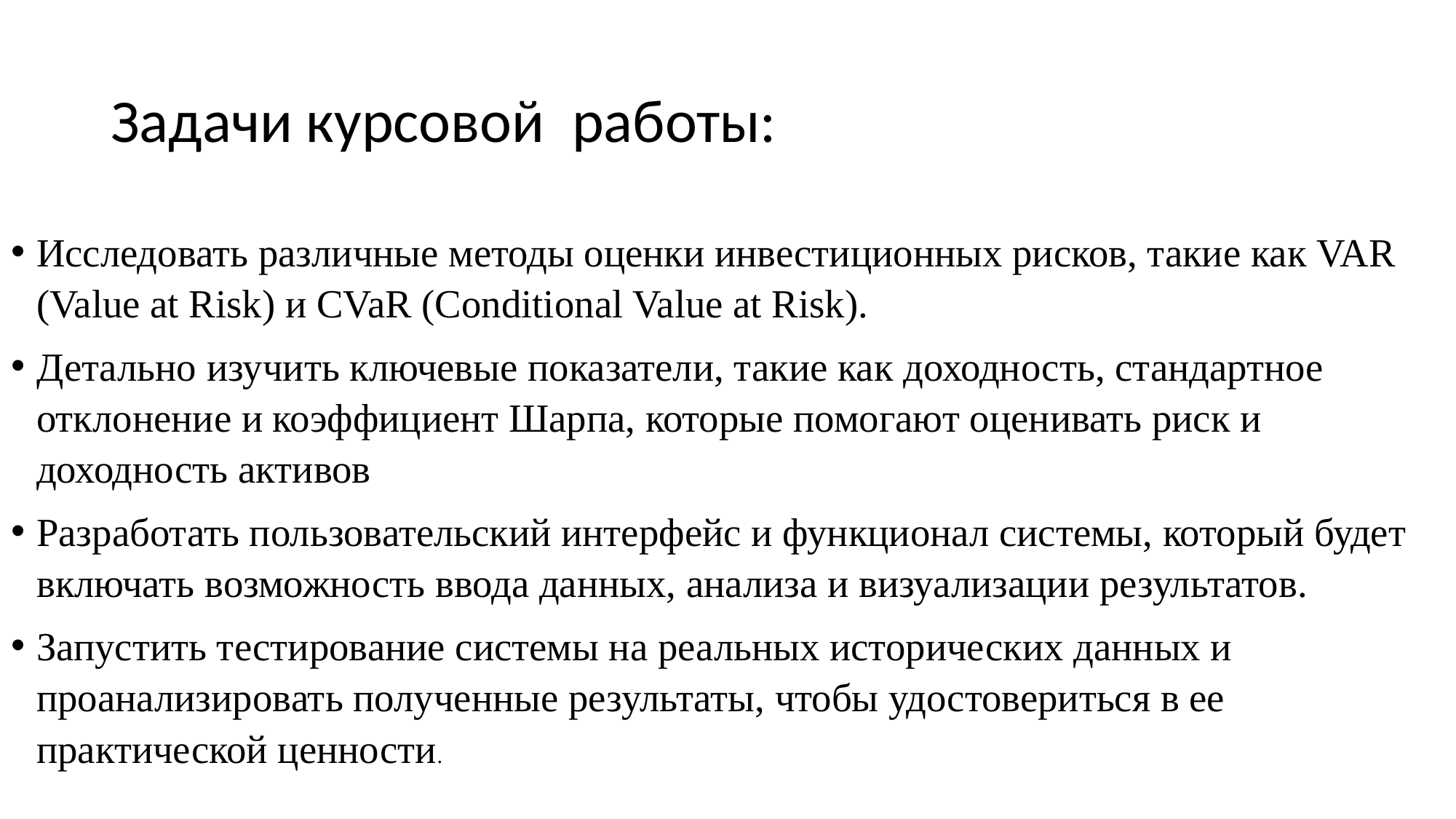

# Задачи курсовой  работы:
Исследовать различные методы оценки инвестиционных рисков, такие как VAR (Value at Risk) и CVaR (Conditional Value at Risk).
Детально изучить ключевые показатели, такие как доходность, стандартное отклонение и коэффициент Шарпа, которые помогают оценивать риск и доходность активов
Разработать пользовательский интерфейс и функционал системы, который будет включать возможность ввода данных, анализа и визуализации результатов.
Запустить тестирование системы на реальных исторических данных и проанализировать полученные результаты, чтобы удостовериться в ее практической ценности.